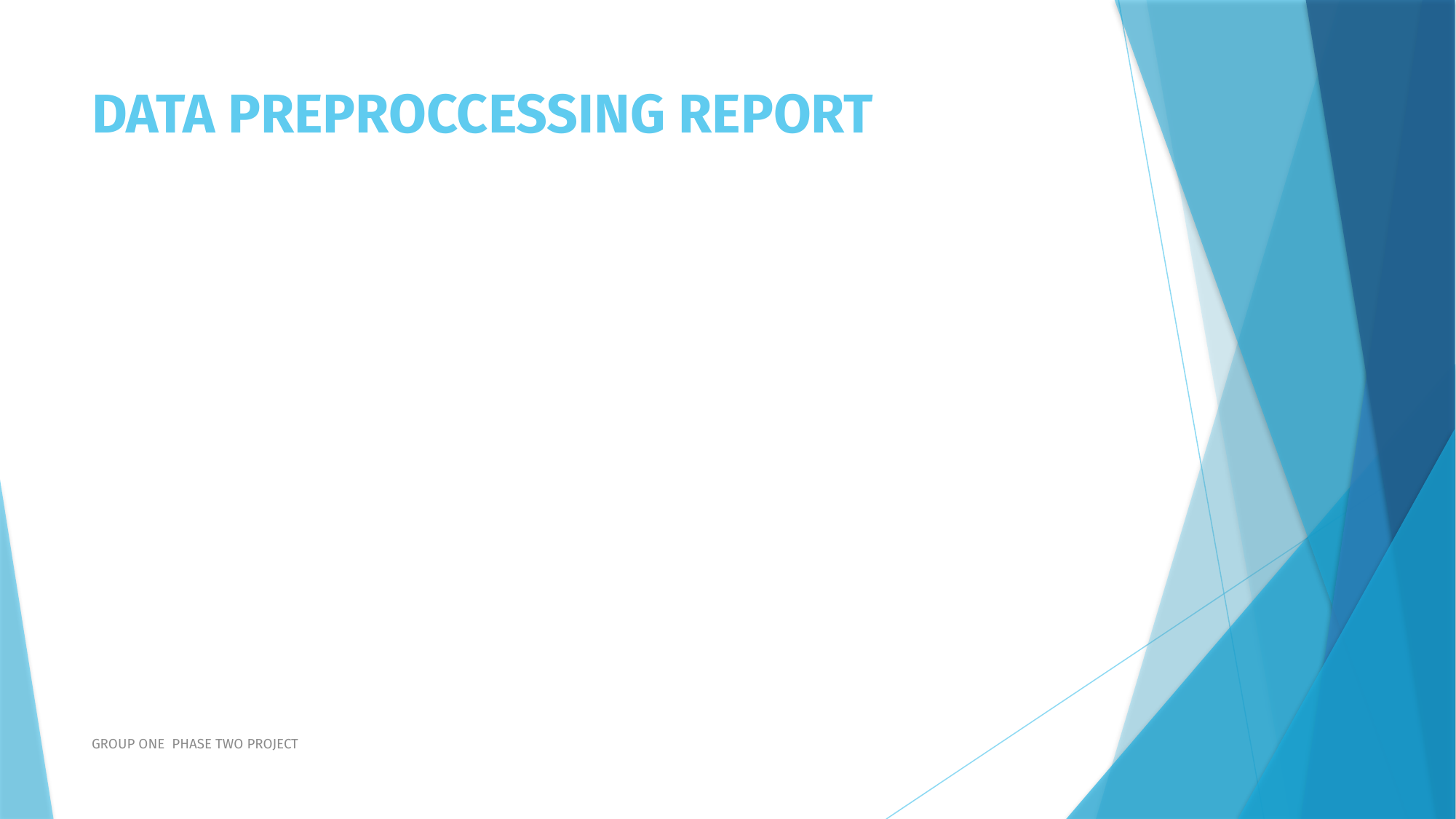

# DATA PREPROCCESSING REPORT

GROUP ONE  PHASE TWO PROJECT
26